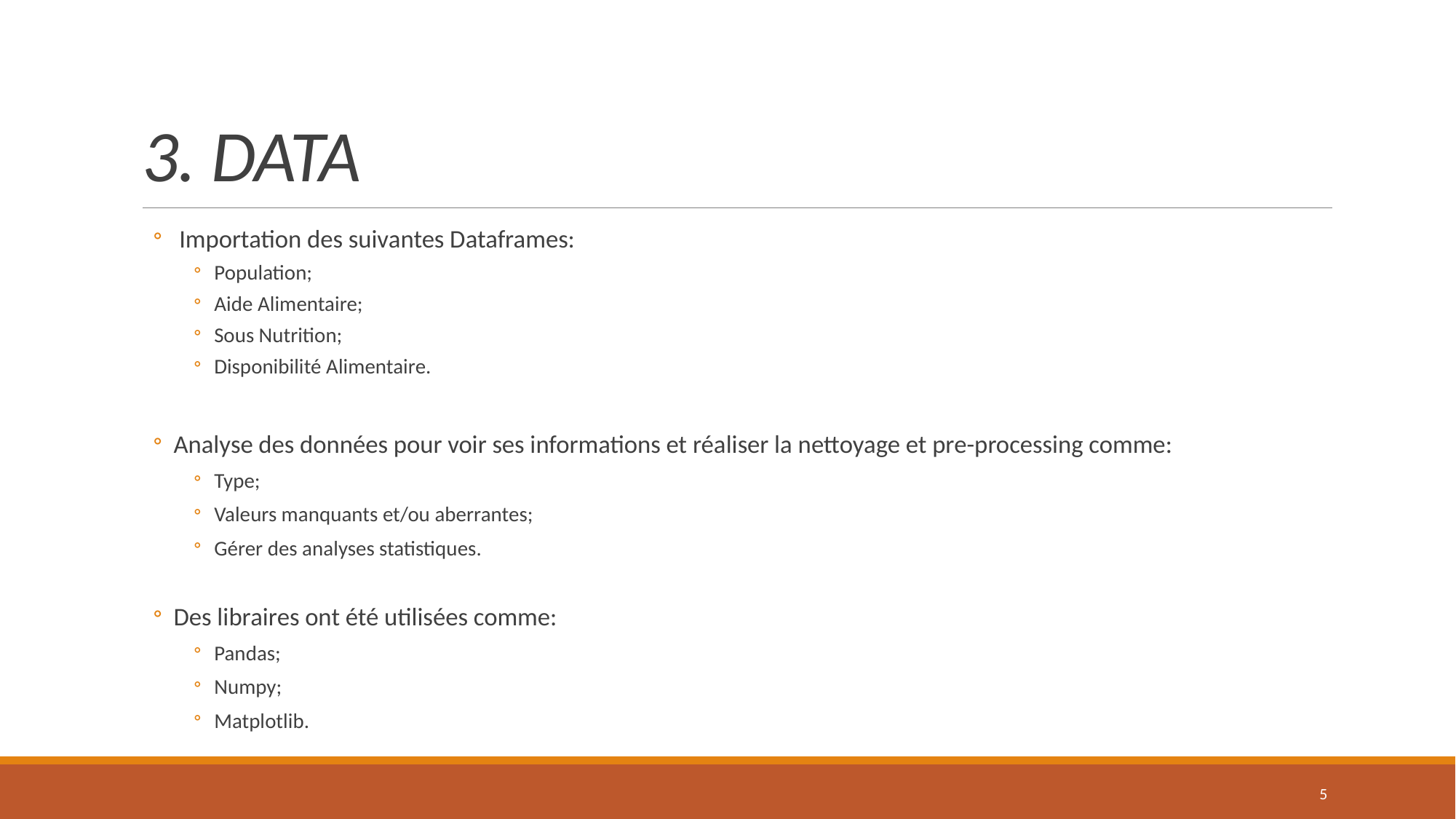

# 3. DATA
 Importation des suivantes Dataframes:
Population;
Aide Alimentaire;
Sous Nutrition;
Disponibilité Alimentaire.

Analyse des données pour voir ses informations et réaliser la nettoyage et pre-processing comme:
Type;
Valeurs manquants et/ou aberrantes;
Gérer des analyses statistiques.

Des libraires ont été utilisées comme:
Pandas;
Numpy;
Matplotlib.
5